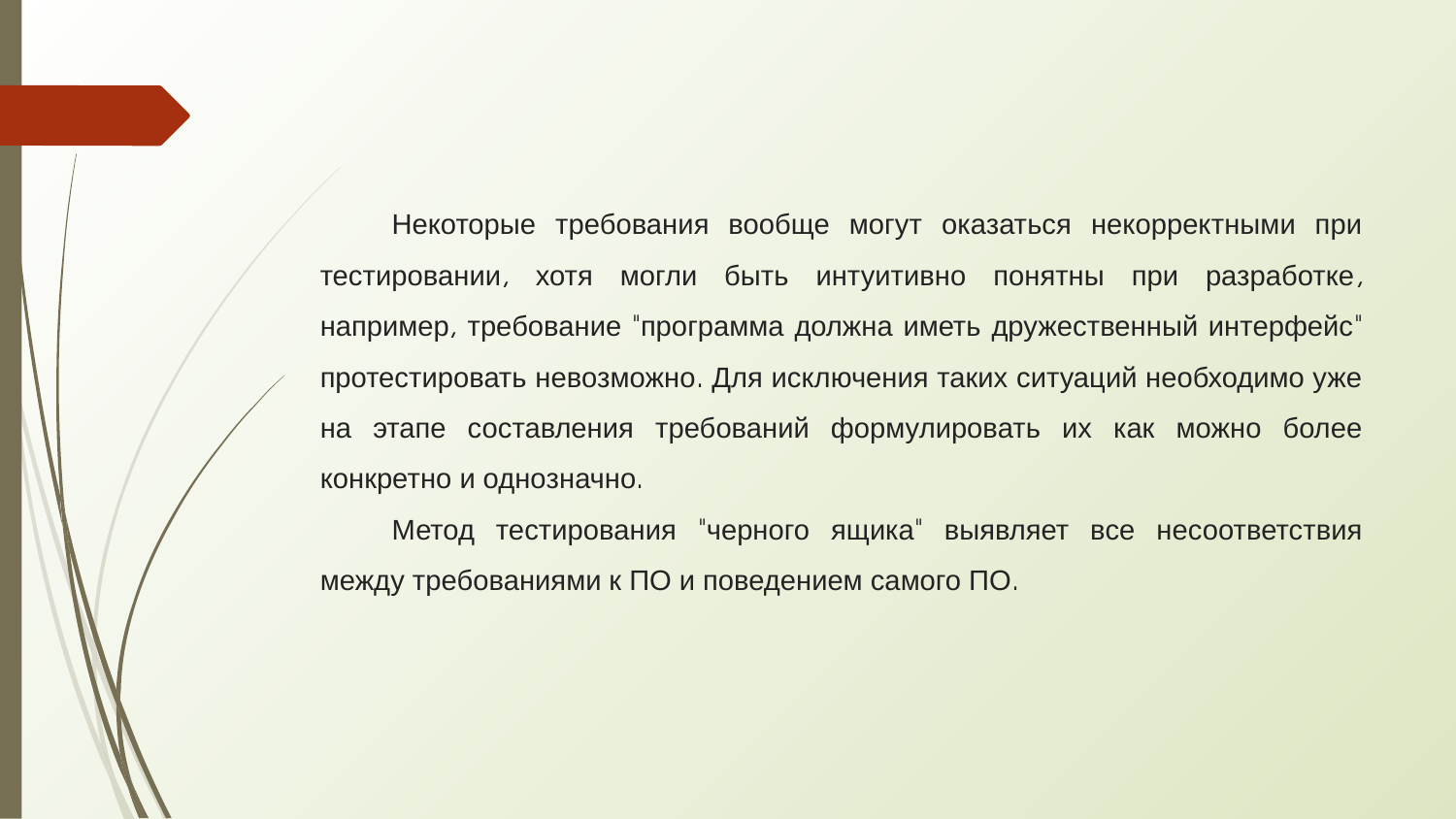

Некоторые требования вообще могут оказаться некорректными при тестировании, хотя могли быть интуитивно понятны при разработке, например, требование "программа должна иметь дружественный интерфейс" протестировать невозможно. Для исключения таких ситуаций необходимо уже на этапе составления требований формулировать их как можно более конкретно и однозначно.
Метод тестирования "черного ящика" выявляет все несоответствия между требованиями к ПО и поведением самого ПО.